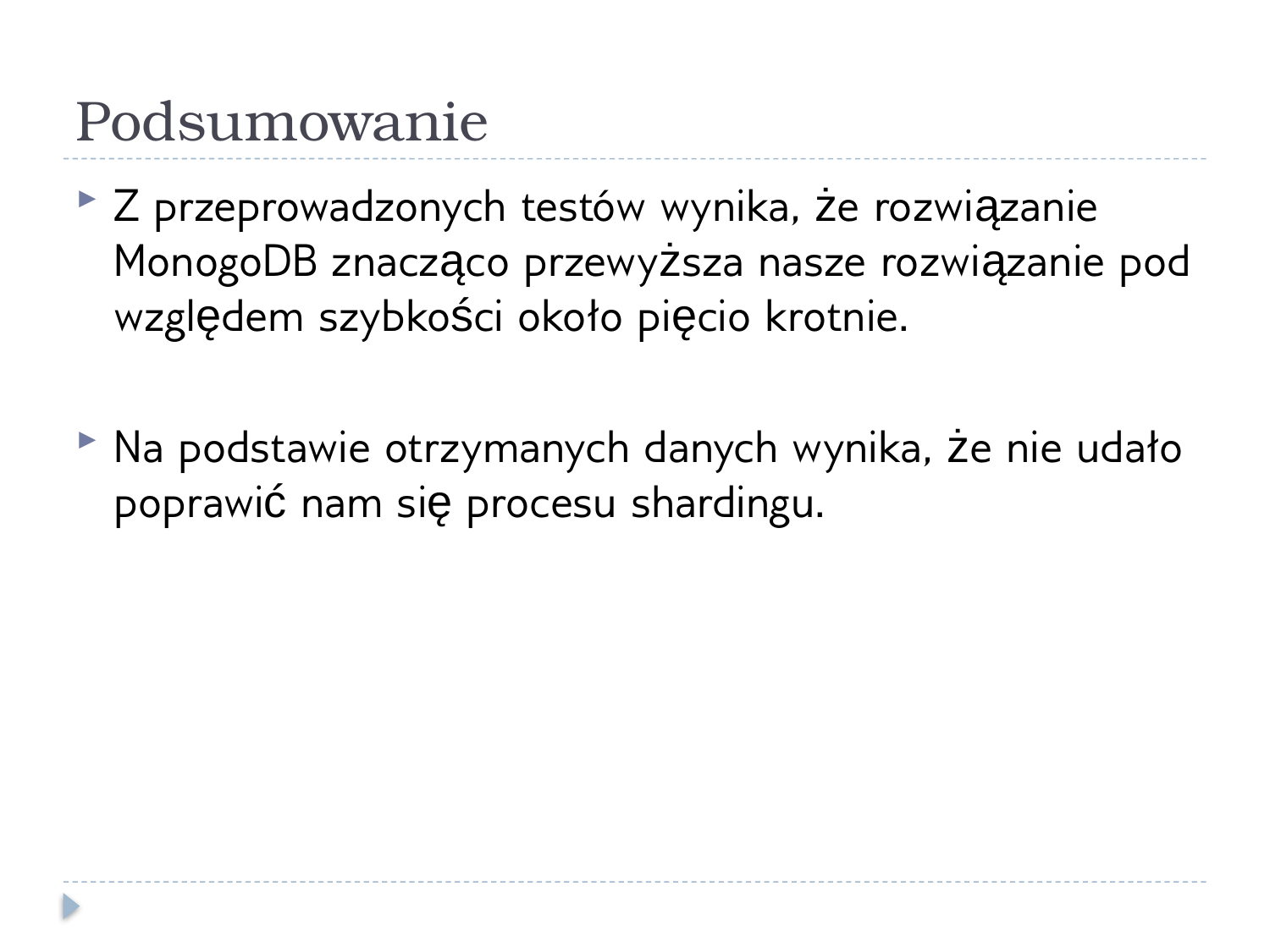

# Podsumowanie
Z przeprowadzonych testów wynika, że rozwiązanie MonogoDB znacząco przewyższa nasze rozwiązanie pod względem szybkości około pięcio krotnie.

Na podstawie otrzymanych danych wynika, że nie udało poprawić nam się procesu shardingu.